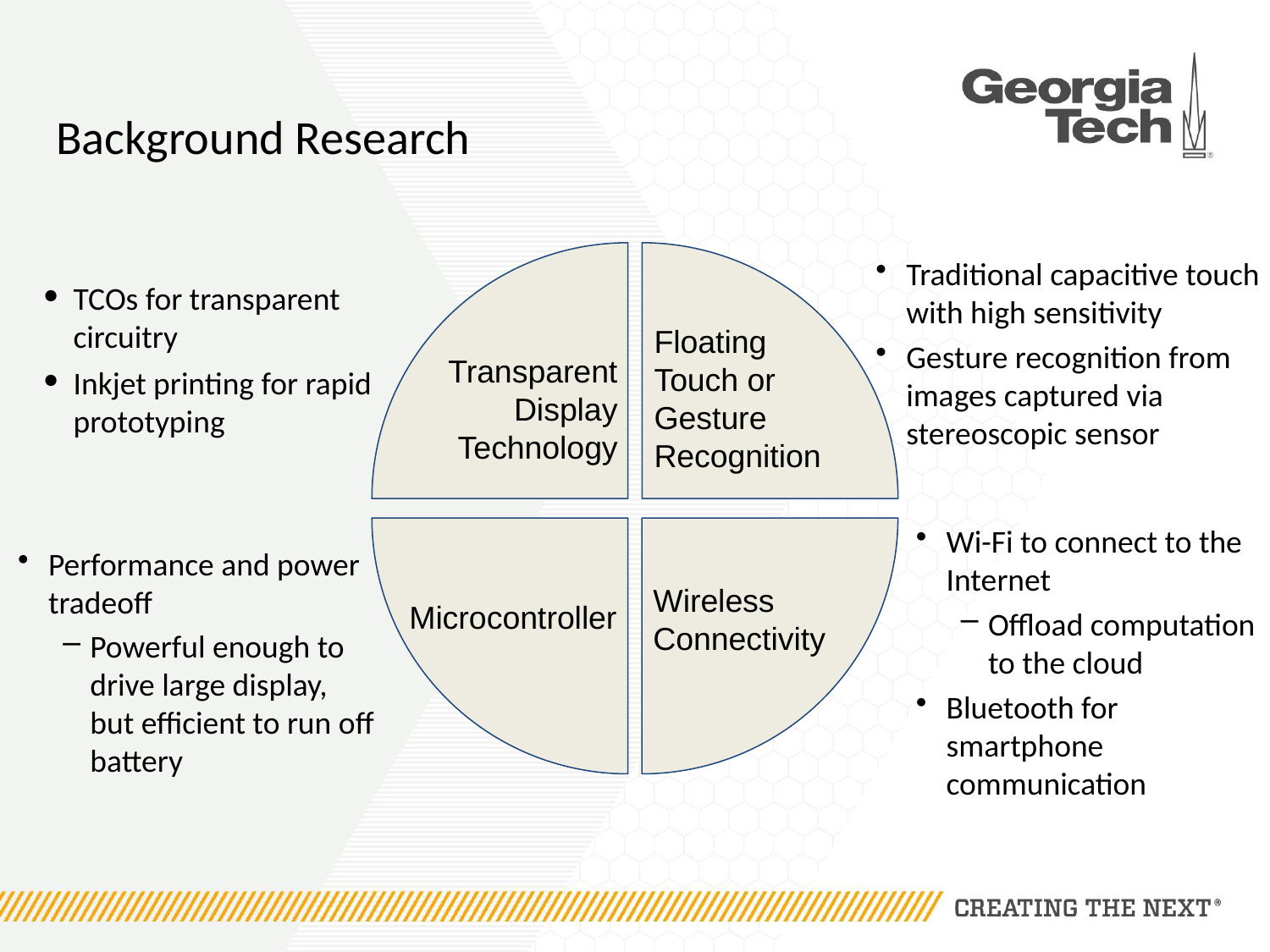

# Background Research
Traditional capacitive touch with high sensitivity
Gesture recognition from images captured via stereoscopic sensor

TCOs for transparent circuitry
Inkjet printing for rapid prototyping

Floating Touch or
Gesture Recognition
Transparent Display Technology
Microcontroller
Wireless Connectivity
Wi-Fi to connect to the Internet
Offload computation to the cloud
Bluetooth for smartphone communication
Performance and power tradeoff
Powerful enough to drive large display, but efficient to run off battery